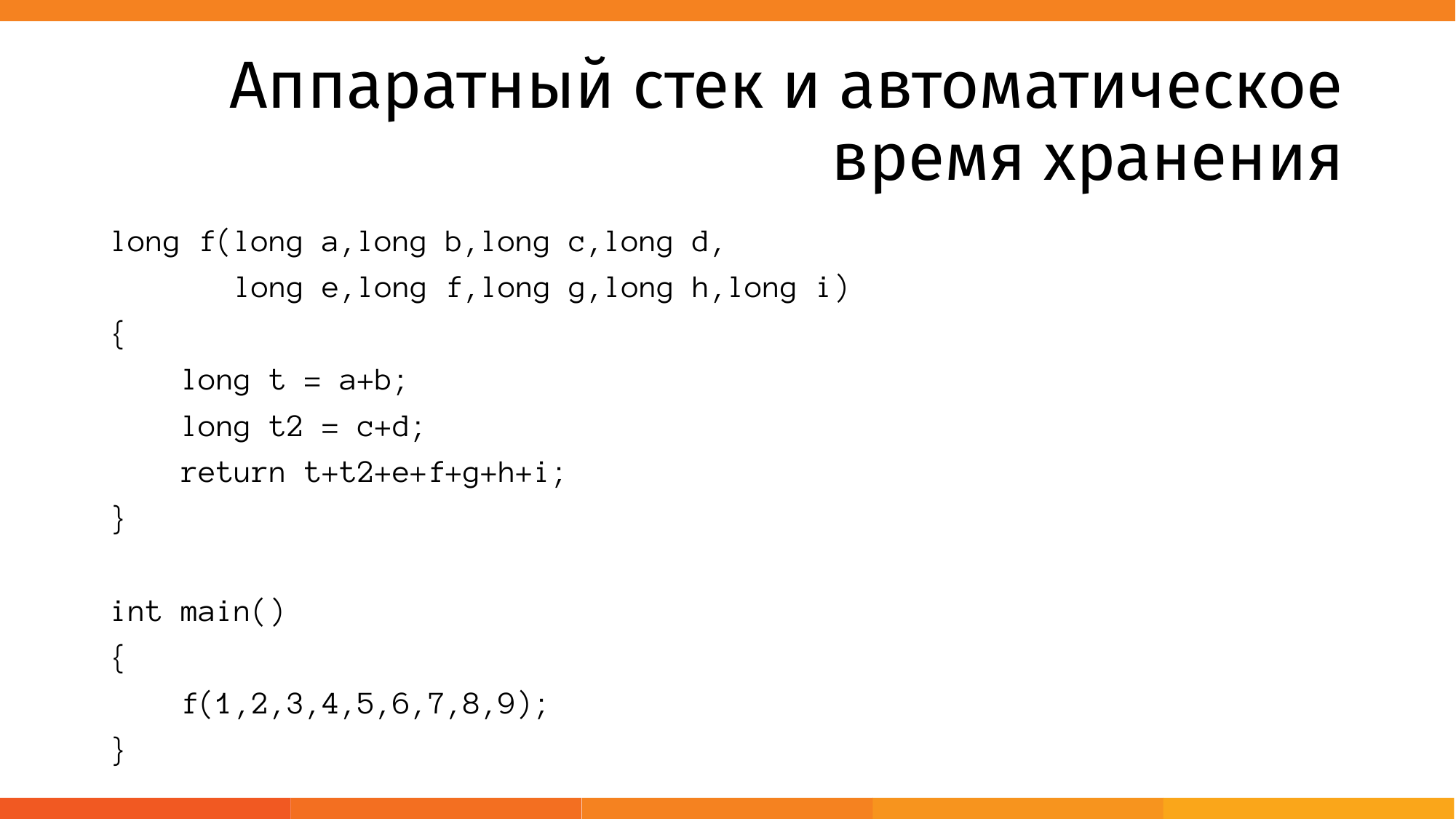

# Аппаратный стек и автоматическое время хранения
long f(long a,long b,long c,long d,
       long e,long f,long g,long h,long i)
{
    long t = a+b;
    long t2 = c+d;
    return t+t2+e+f+g+h+i;
}

int main()
{
    f(1,2,3,4,5,6,7,8,9);
}